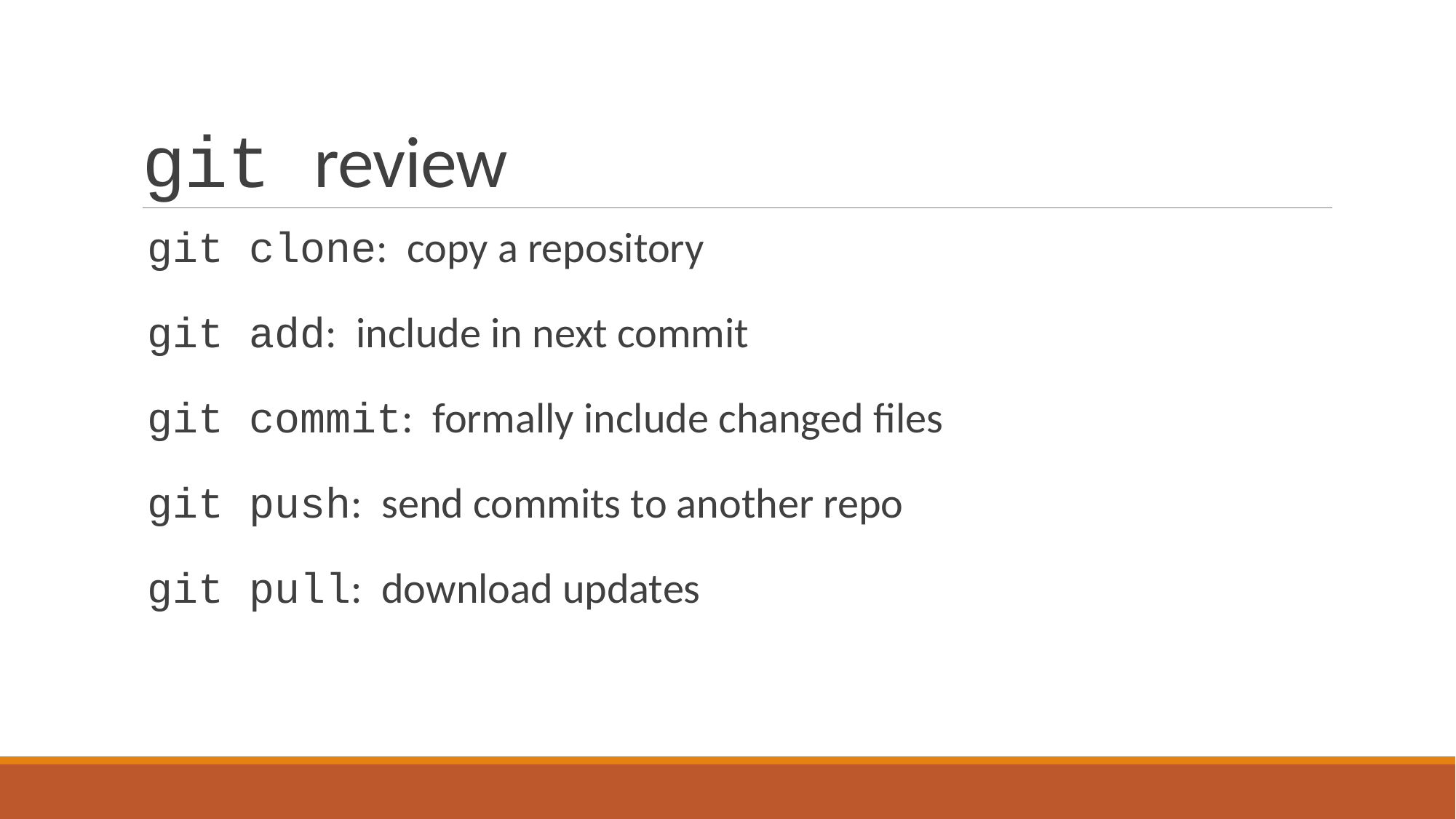

# git review
git clone:  copy a repository
git add:  include in next commit
git commit:  formally include changed files
git push:  send commits to another repo
git pull:  download updates